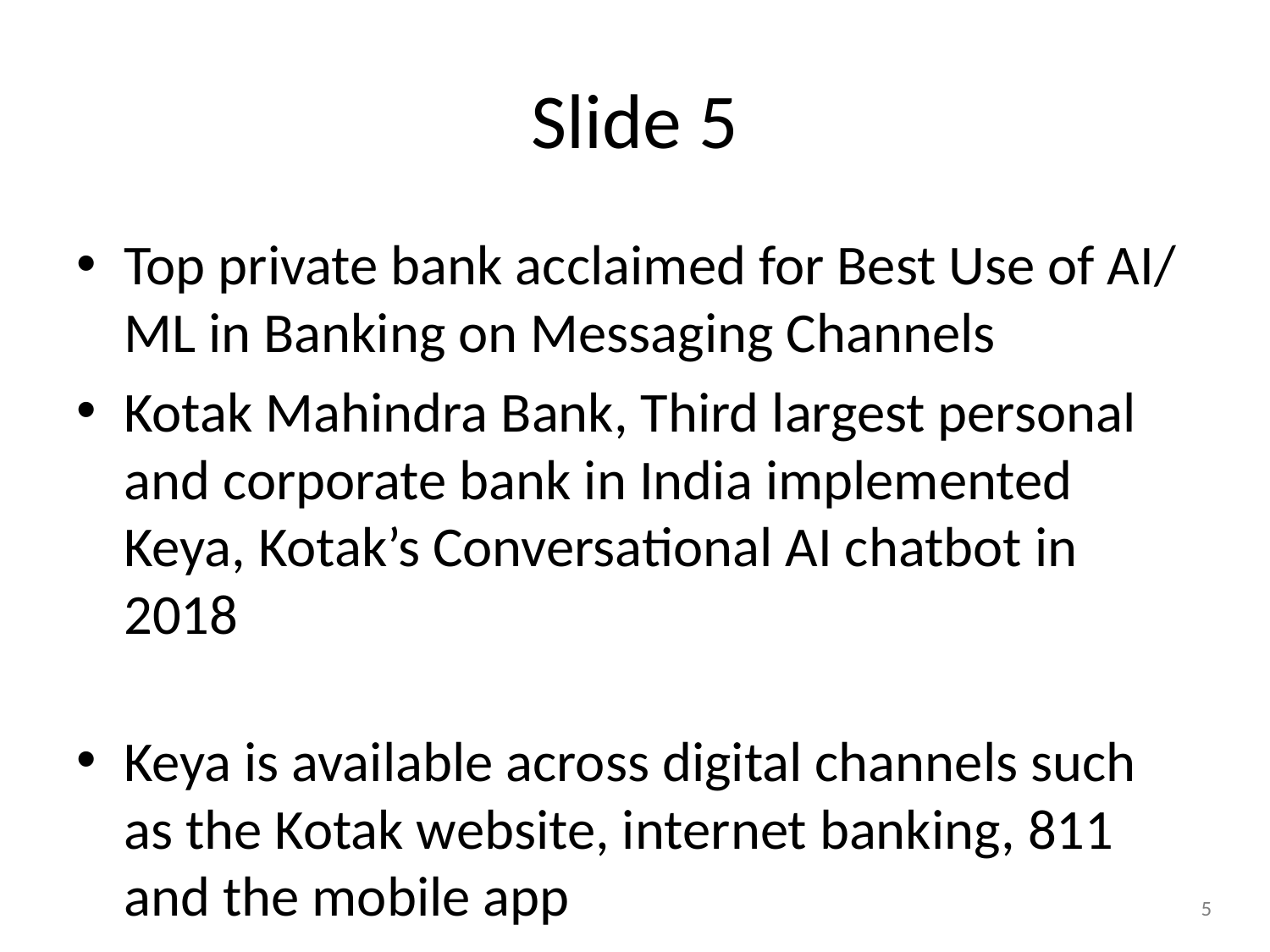

# Slide 5
Top private bank acclaimed for Best Use of AI/ ML in Banking on Messaging Channels
Kotak Mahindra Bank, Third largest personal and corporate bank in India implemented Keya, Kotak’s Conversational AI chatbot in 2018
Keya is available across digital channels such as the Kotak website, internet banking, 811 and the mobile app
Launched a fully managed WhatsApp Banking
PRE-PURCHASE
Product enquiries
Pre-approved offers Pre-insurance  verification
PURCHASE
eKYC
Payment
reminders  Onboarding assist
POST-PURCHASE
Track status
Track package
Raise a dispute

Note: Stats depict WhatsApp engagement
*AI powered
‹#›
Read the full story
5